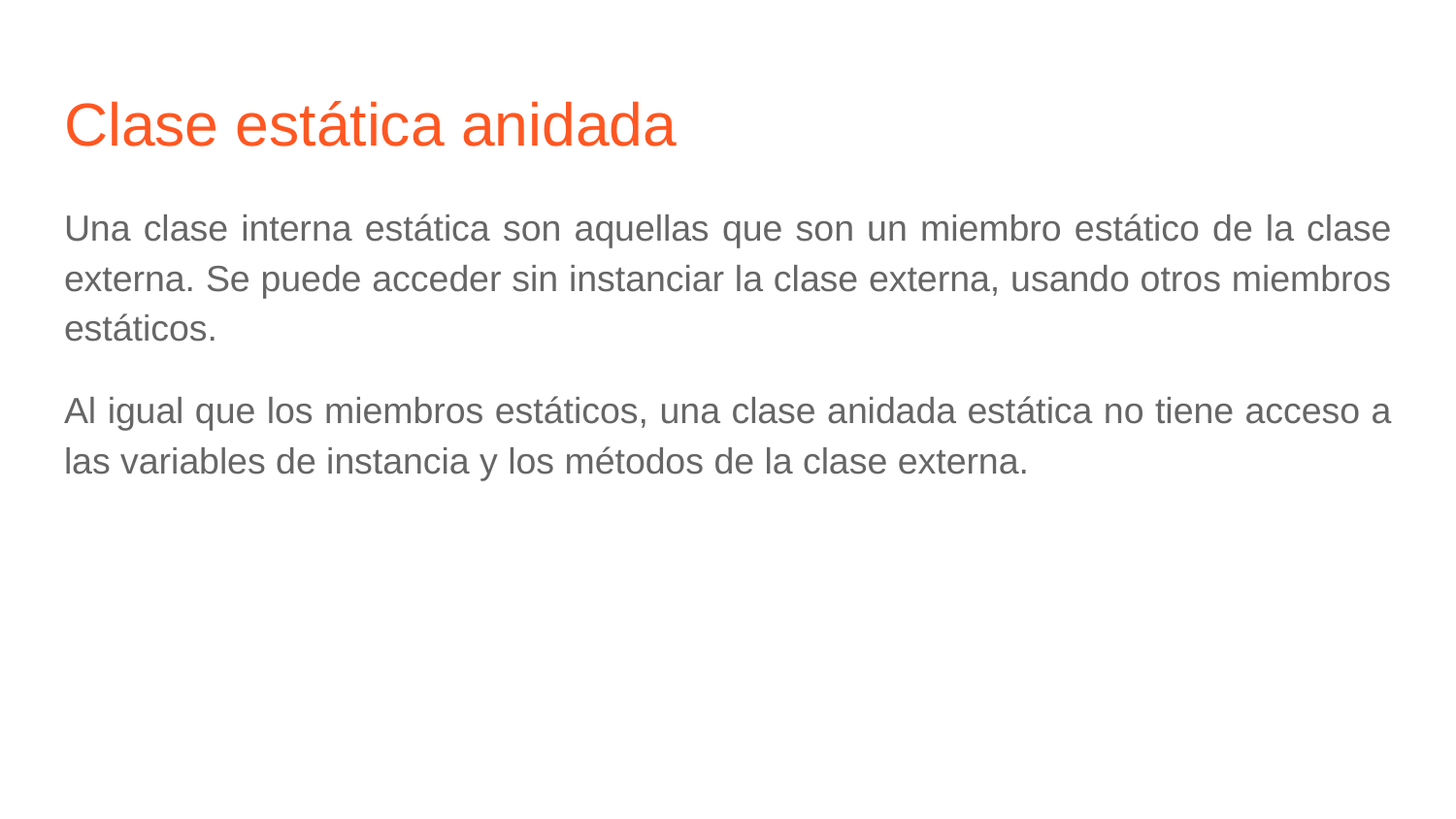

# Clase estática anidada
Una clase interna estática son aquellas que son un miembro estático de la clase externa. Se puede acceder sin instanciar la clase externa, usando otros miembros estáticos.
Al igual que los miembros estáticos, una clase anidada estática no tiene acceso a las variables de instancia y los métodos de la clase externa.